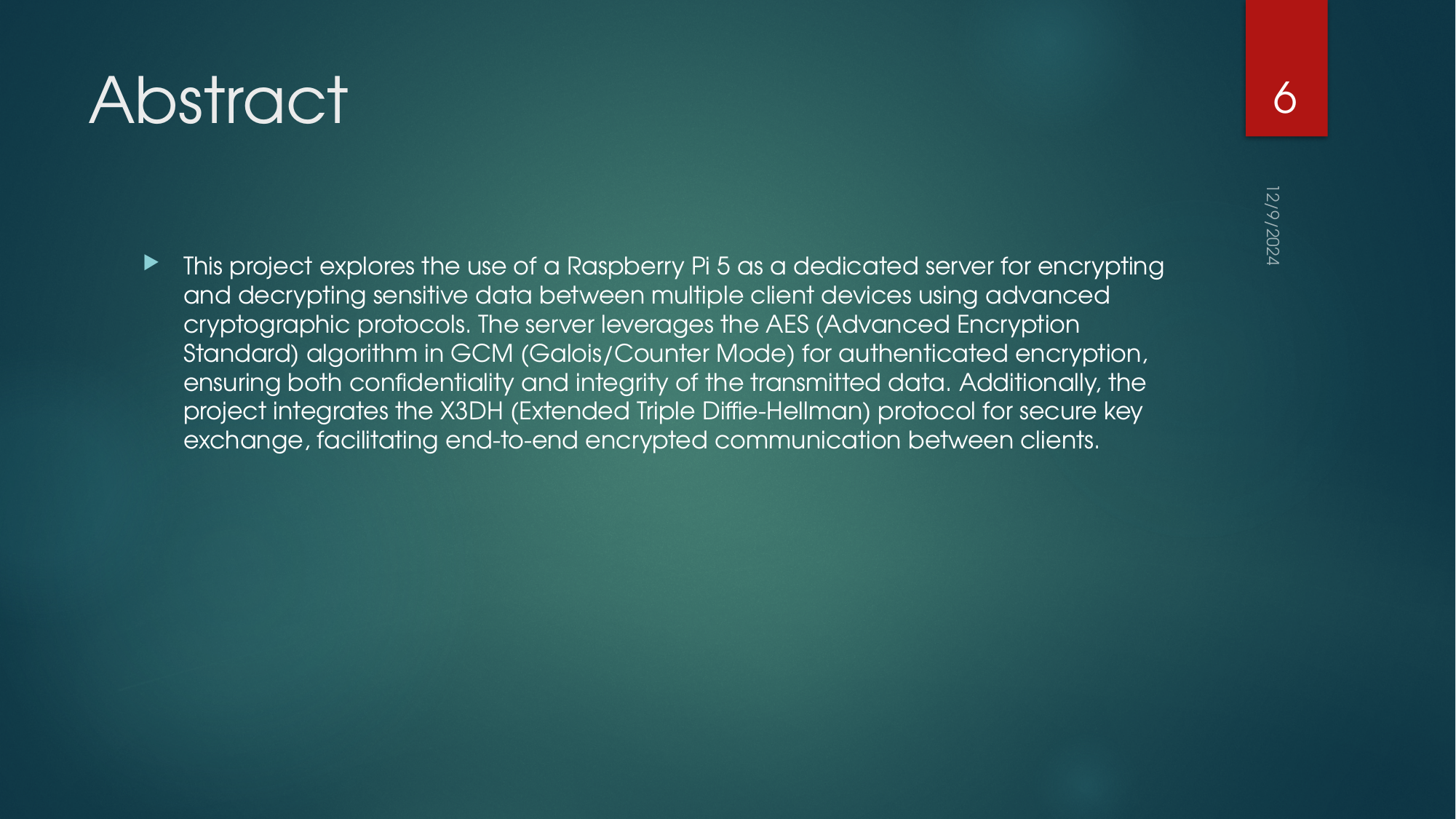

6
# Abstract
12/9/2024
This project explores the use of a Raspberry Pi 5 as a dedicated server for encrypting and decrypting sensitive data between multiple client devices using advanced cryptographic protocols. The server leverages the AES (Advanced Encryption Standard) algorithm in GCM (Galois/Counter Mode) for authenticated encryption, ensuring both confidentiality and integrity of the transmitted data. Additionally, the project integrates the X3DH (Extended Triple Diffie-Hellman) protocol for secure key exchange, facilitating end-to-end encrypted communication between clients.